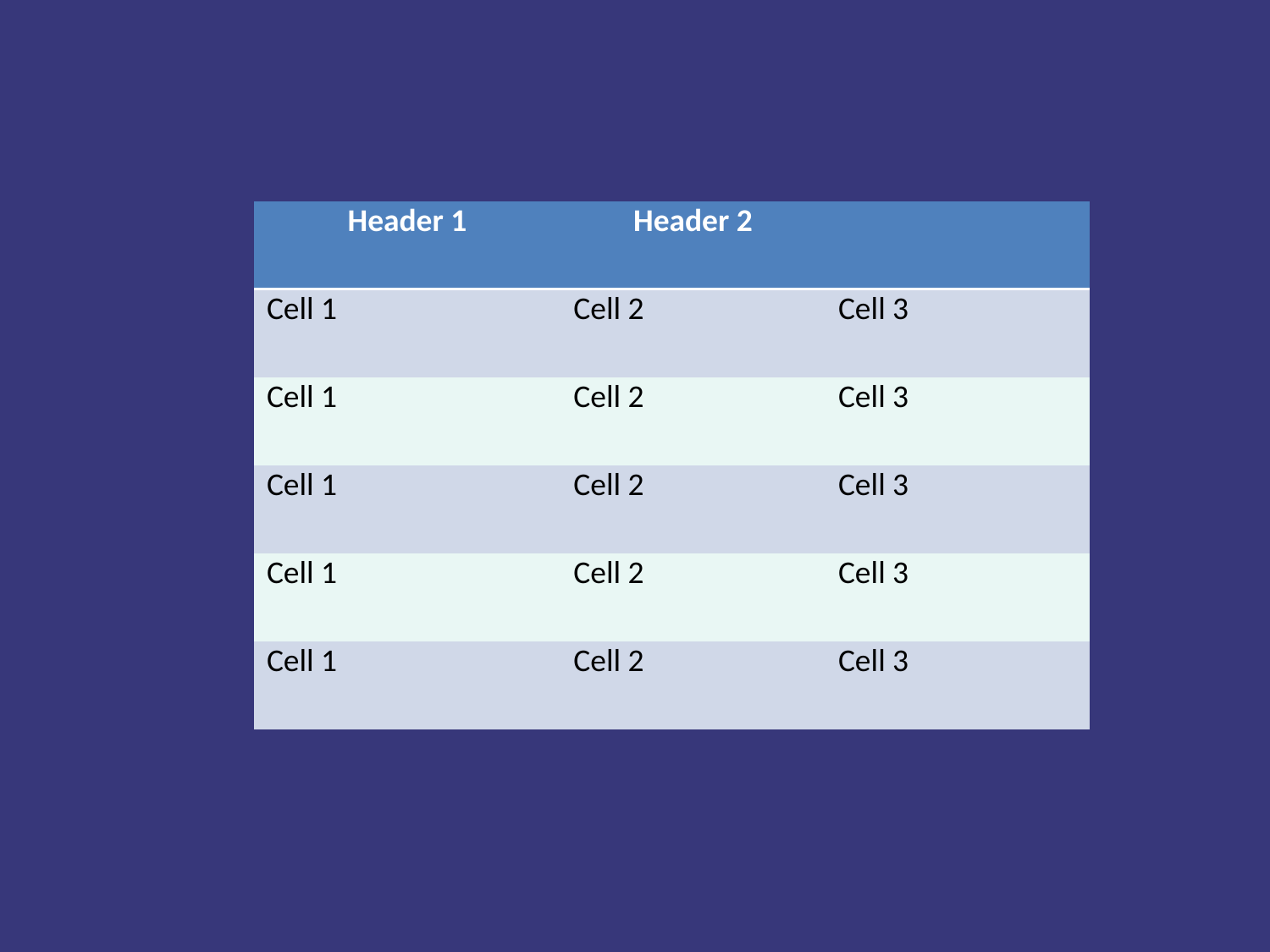

| Header 1 | Header 2 |  |
| --- | --- | --- |
| Cell 1 | Cell 2 | Cell 3 |
| Cell 1 | Cell 2 | Cell 3 |
| Cell 1 | Cell 2 | Cell 3 |
| Cell 1 | Cell 2 | Cell 3 |
| Cell 1 | Cell 2 | Cell 3 |